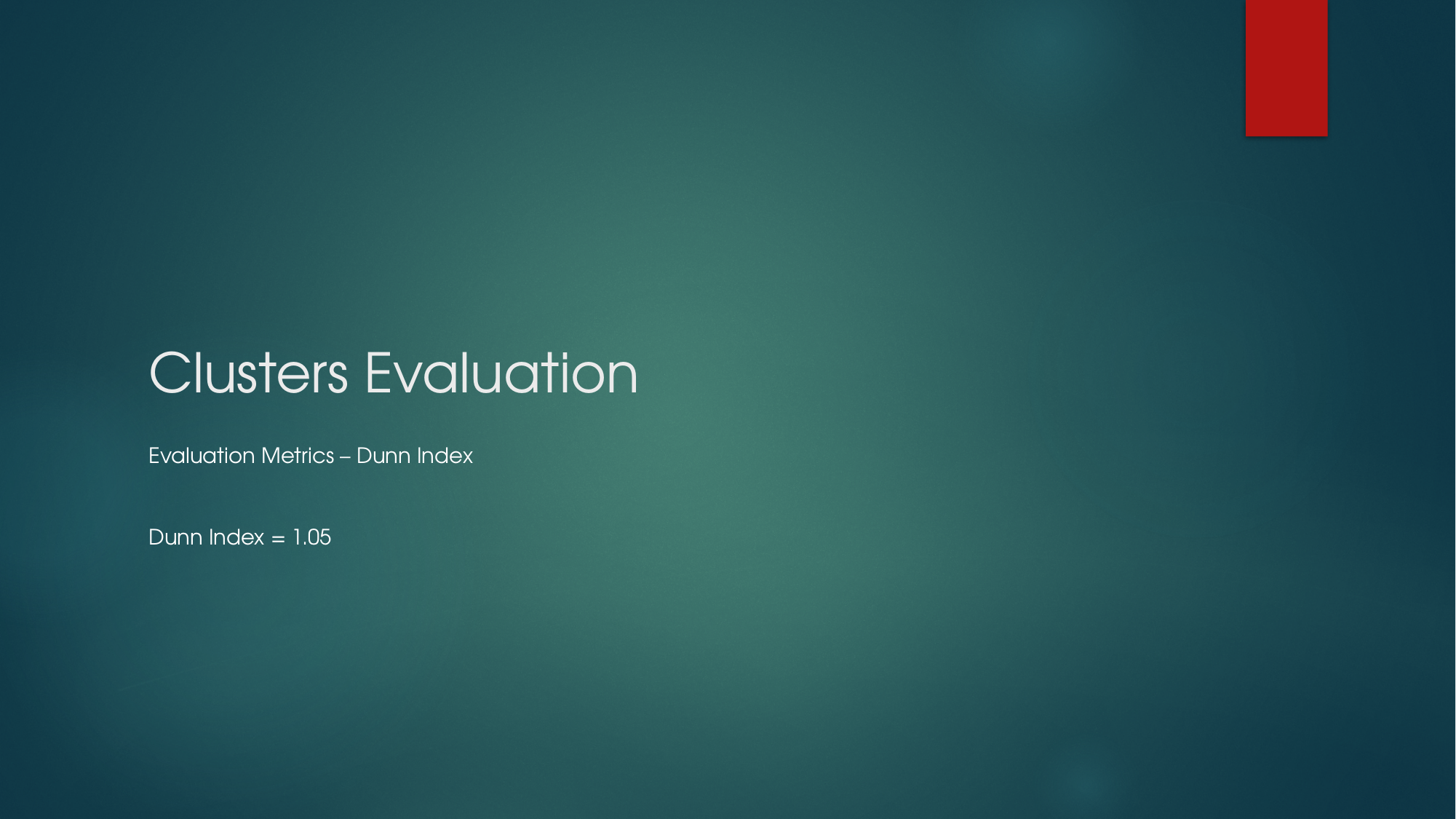

# Clusters Evaluation
Evaluation Metrics – Dunn Index

Dunn Index = 1.05